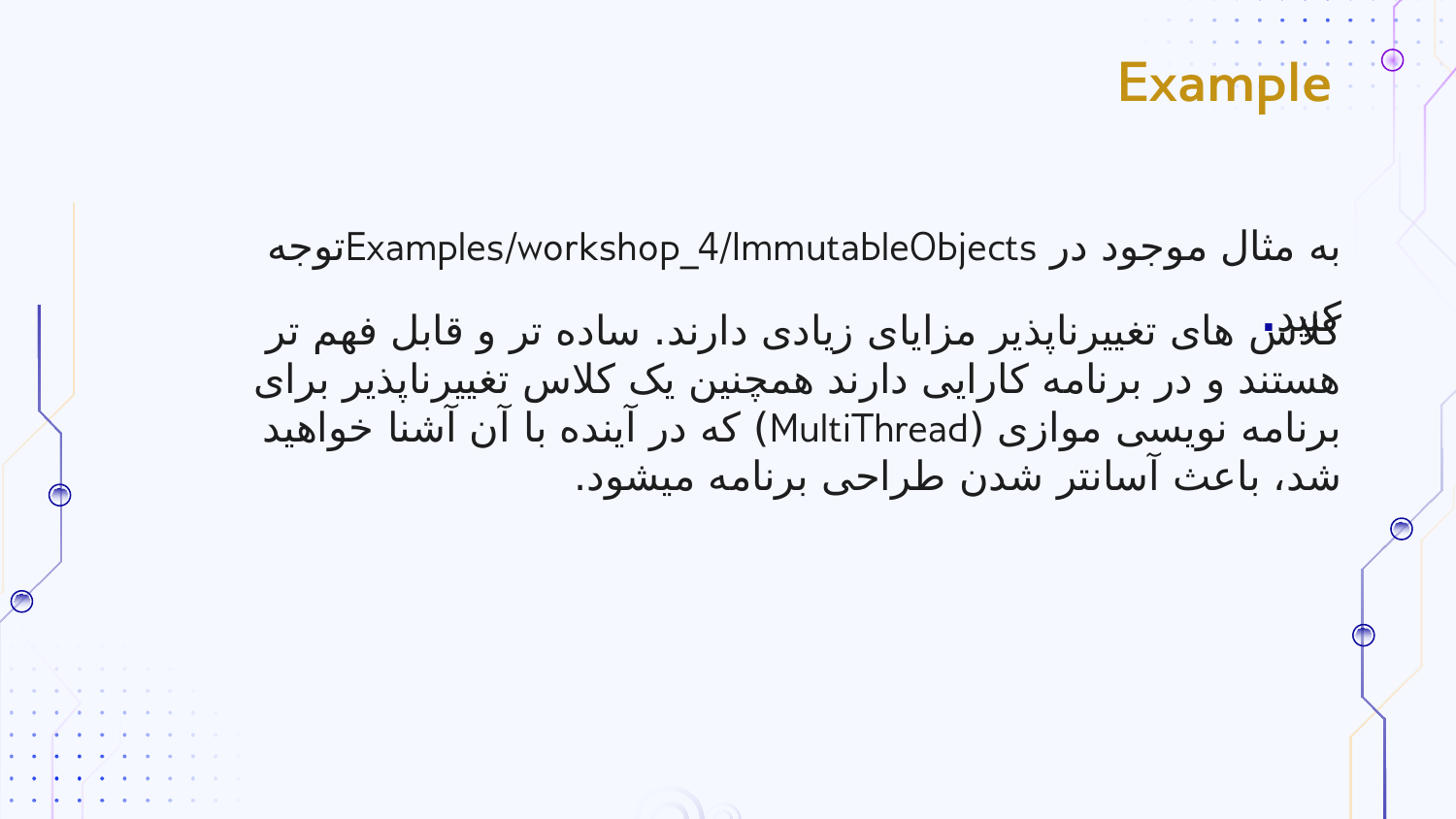

# Example
به مثال موجود در Examples/workshop_4/ImmutableObjectsتوجه کنید.
کلاس های تغییرناپذیر مزایای زیادی دارند. ساده تر و قابل فهم تر هستند و در برنامه کارایی دارند همچنین یک کلاس تغییرناپذیر برای برنامه نویسی موازی (MultiThread) که در آینده با آن آشنا خواهید شد، باعث آسانتر شدن طراحی برنامه میشود.